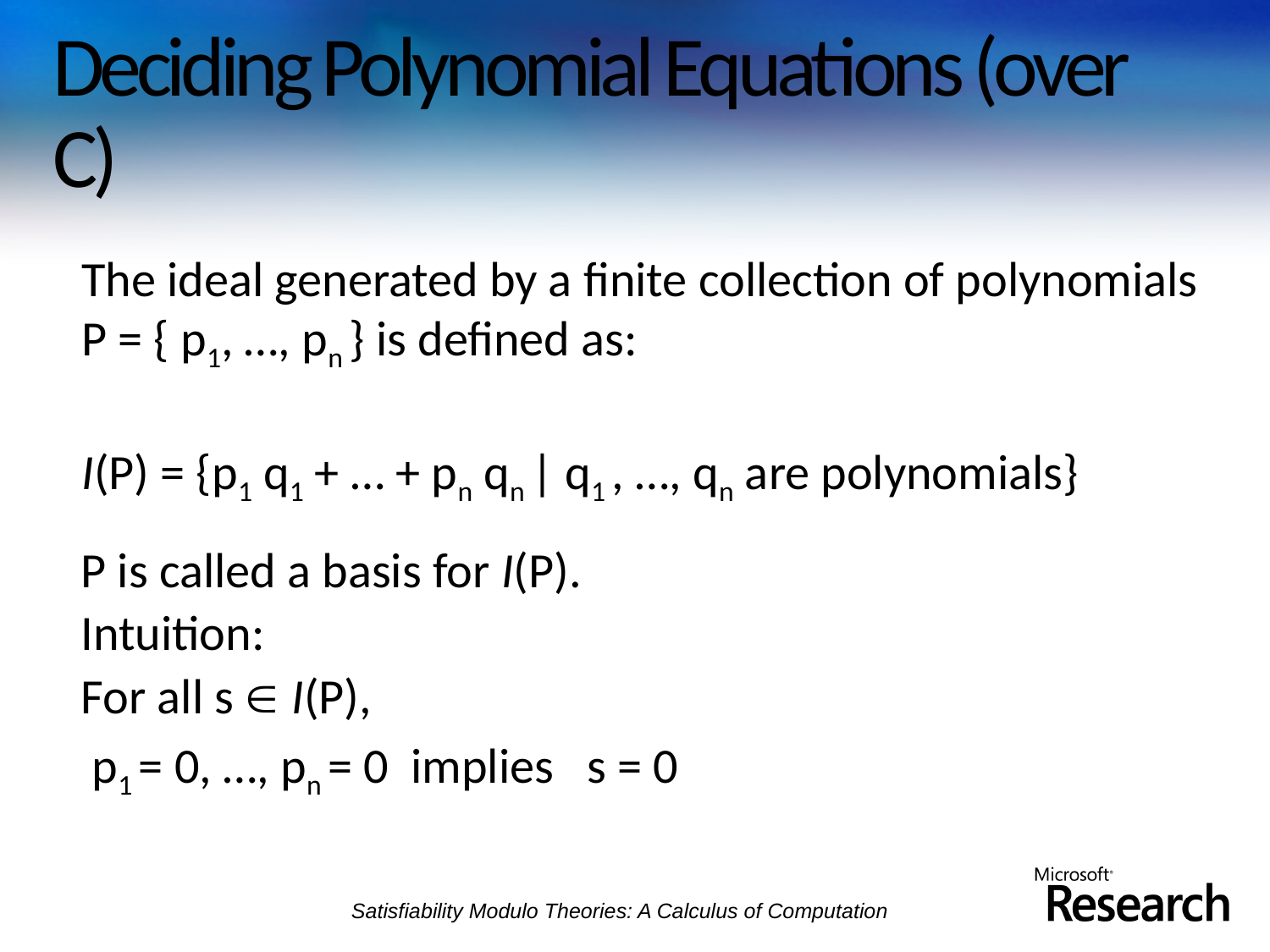

# Deciding Polynomial Equations (over  C)
The ideal generated by a finite collection of polynomials P = { p1, …, pn } is defined as:

I(P) = {p1 q1 + … + pn qn | q1 , …, qn are polynomials}
P is called a basis for I(P).
Intuition:
For all s ∈ I(P),
 p1 = 0, …, pn = 0  implies   s = 0
Satisfiability Modulo Theories: A Calculus of Computation